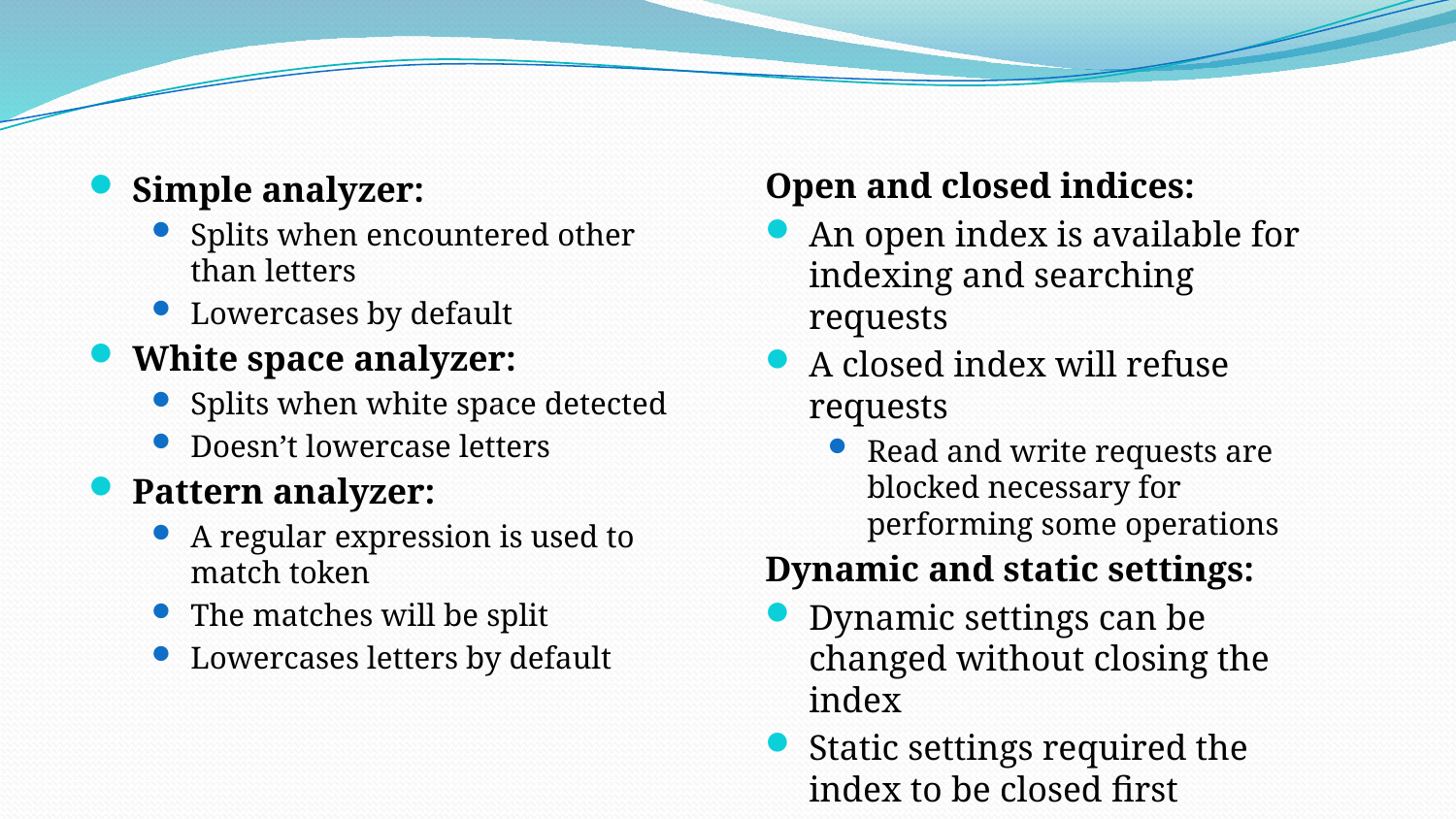

Open and closed indices:
An open index is available for indexing and searching requests
A closed index will refuse requests
Read and write requests are blocked necessary for performing some operations
Dynamic and static settings:
Dynamic settings can be changed without closing the index
Static settings required the index to be closed first
Simple analyzer:
Splits when encountered other than letters
Lowercases by default
White space analyzer:
Splits when white space detected
Doesn’t lowercase letters
Pattern analyzer:
A regular expression is used to match token
The matches will be split
Lowercases letters by default